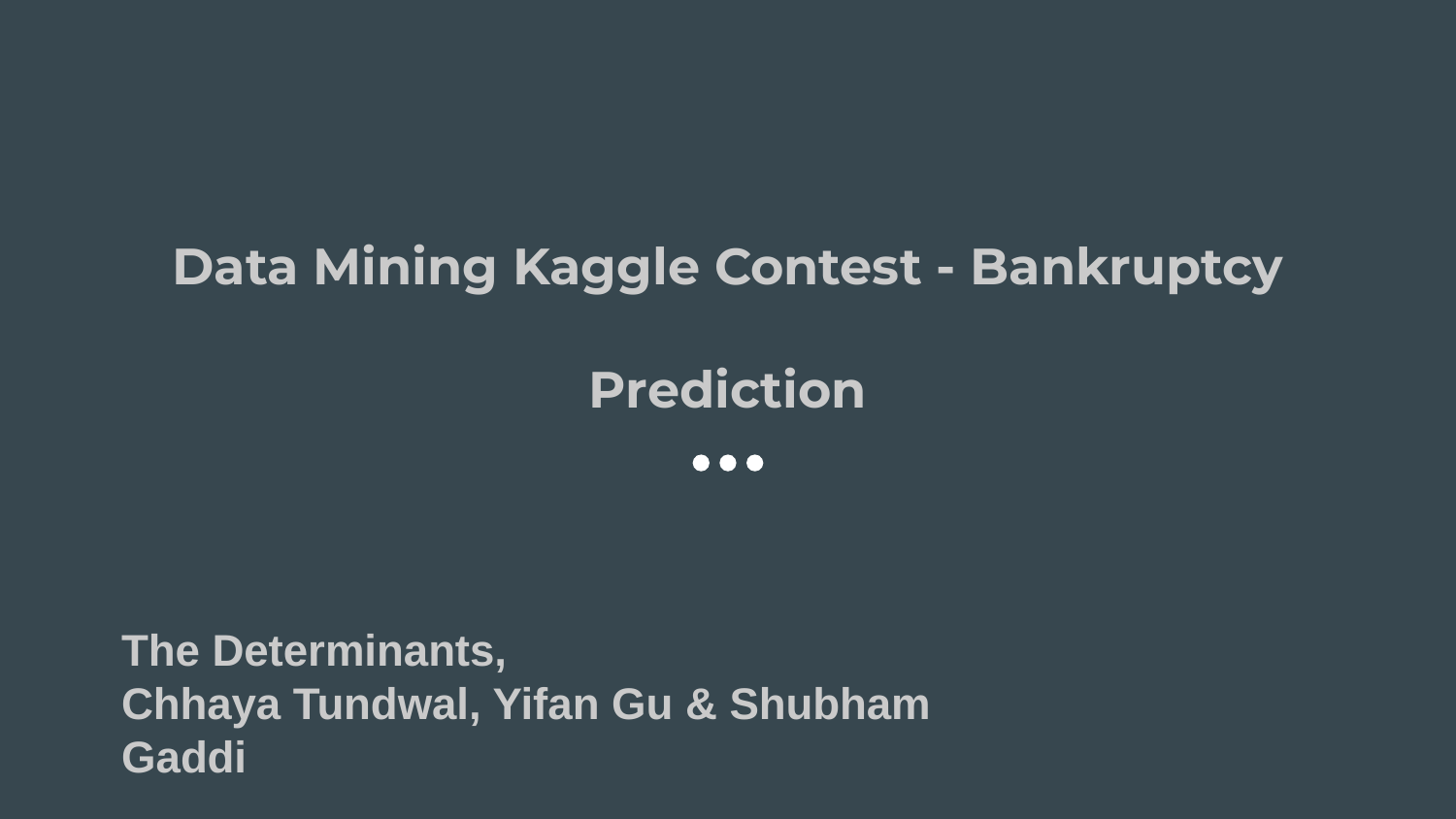

Data Mining Kaggle Contest - Bankruptcy Prediction
The Determinants,
Chhaya Tundwal, Yifan Gu & Shubham Gaddi